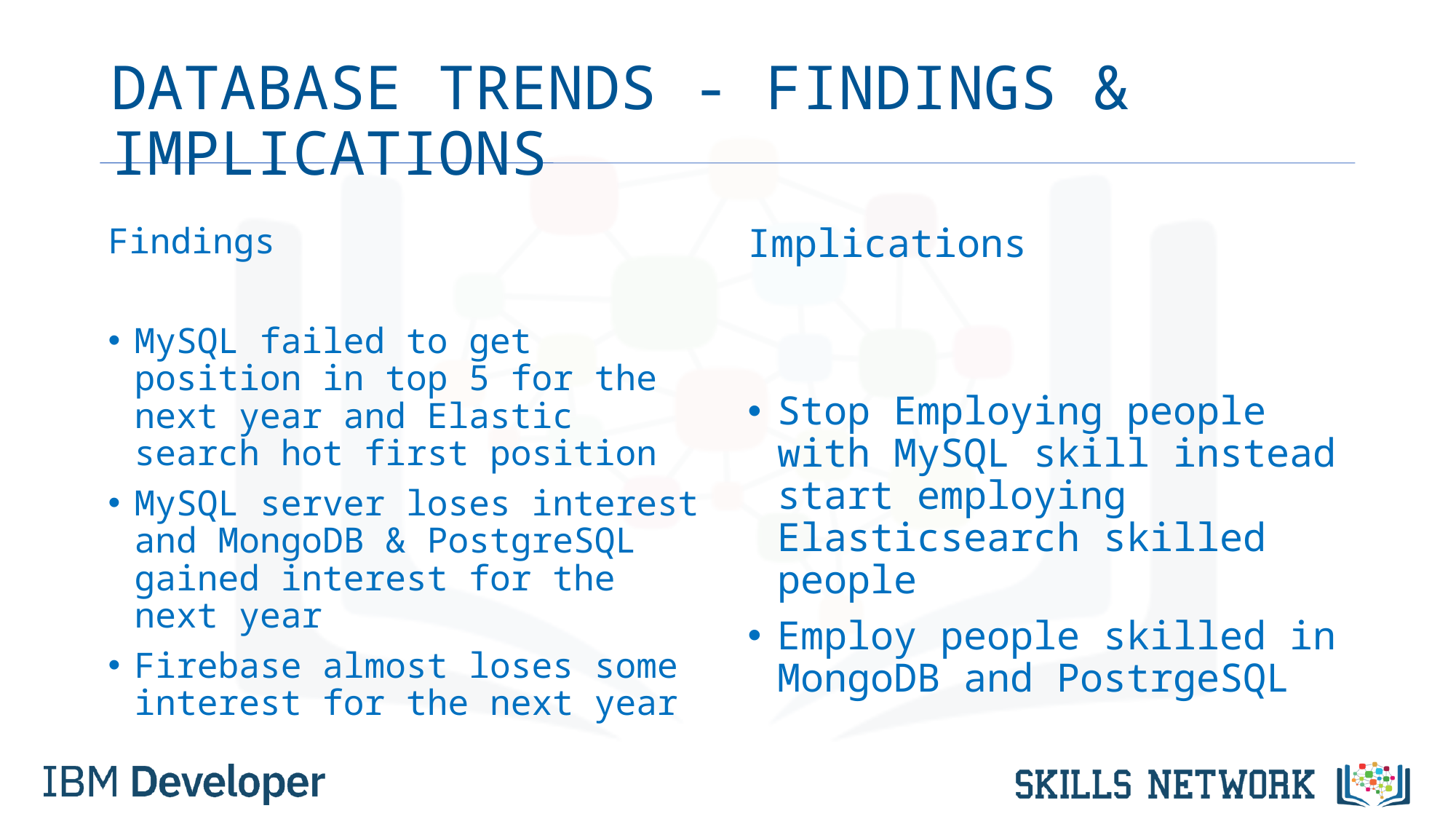

# DATABASE TRENDS - FINDINGS & IMPLICATIONS
Findings

MySQL failed to get position in top 5 for the next year and Elastic search hot first position
MySQL server loses interest and MongoDB & PostgreSQL gained interest for the next year
Firebase almost loses some interest for the next year
Implications

Stop Employing people with MySQL skill instead start employing Elasticsearch skilled people
Employ people skilled in MongoDB and PostrgeSQL